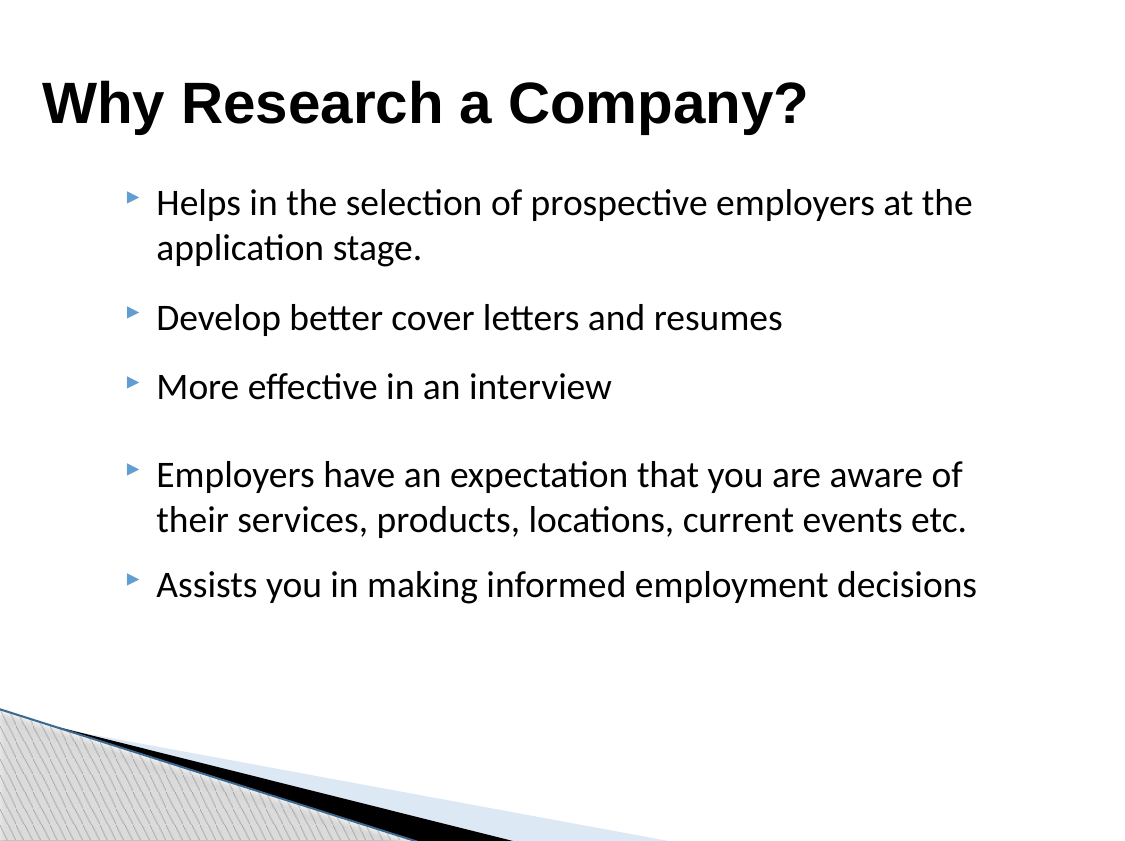

# Why Research a Company?
Helps in the selection of prospective employers at the application stage.

Develop better cover letters and resumes

More effective in an interview

Employers have an expectation that you are aware of their services, products, locations, current events etc.

Assists you in making informed employment decisions